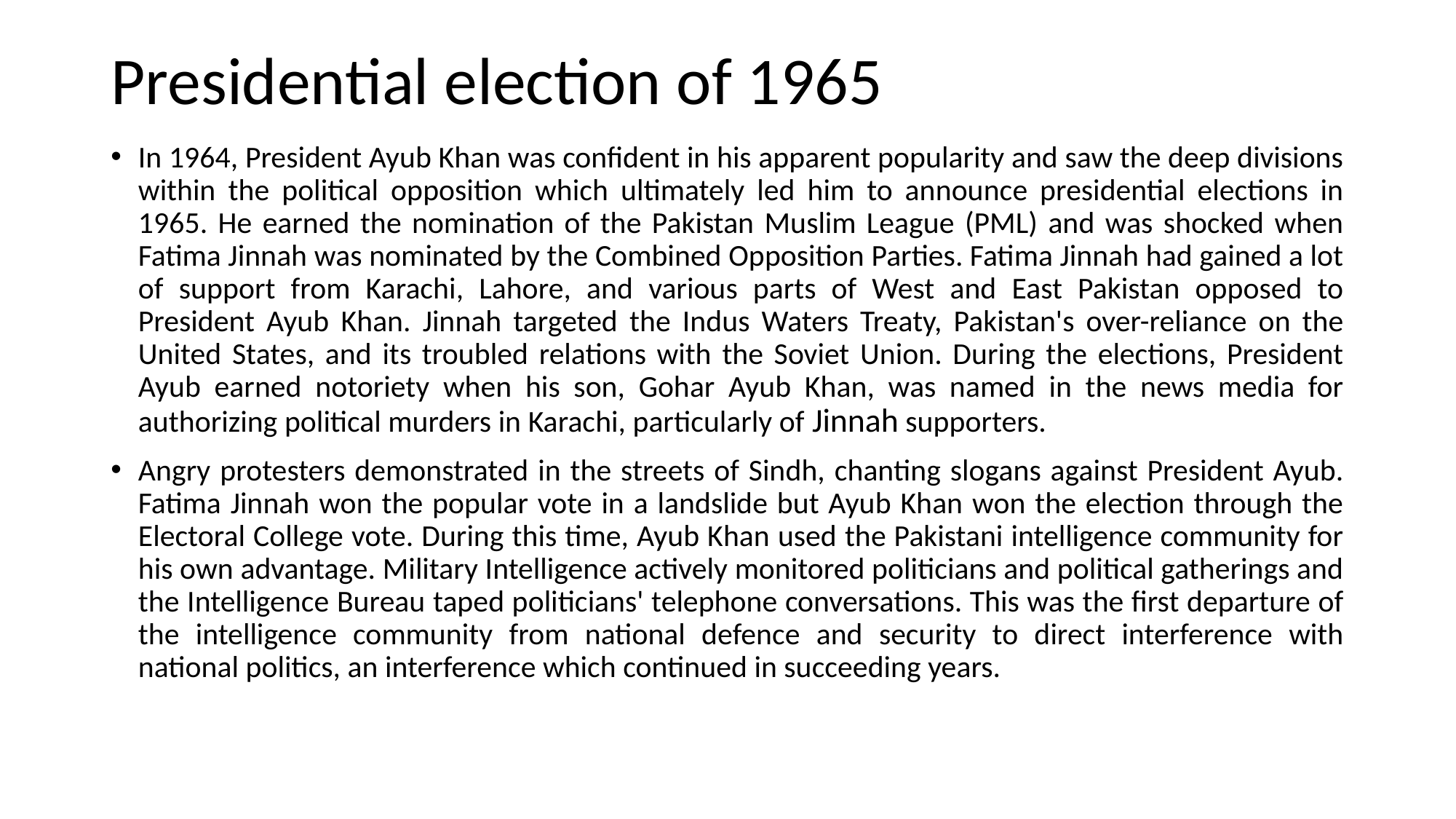

# Presidential election of 1965
In 1964, President Ayub Khan was confident in his apparent popularity and saw the deep divisions within the political opposition which ultimately led him to announce presidential elections in 1965. He earned the nomination of the Pakistan Muslim League (PML) and was shocked when Fatima Jinnah was nominated by the Combined Opposition Parties. Fatima Jinnah had gained a lot of support from Karachi, Lahore, and various parts of West and East Pakistan opposed to President Ayub Khan. Jinnah targeted the Indus Waters Treaty, Pakistan's over-reliance on the United States, and its troubled relations with the Soviet Union. During the elections, President Ayub earned notoriety when his son, Gohar Ayub Khan, was named in the news media for authorizing political murders in Karachi, particularly of Jinnah supporters.
Angry protesters demonstrated in the streets of Sindh, chanting slogans against President Ayub. Fatima Jinnah won the popular vote in a landslide but Ayub Khan won the election through the Electoral College vote. During this time, Ayub Khan used the Pakistani intelligence community for his own advantage. Military Intelligence actively monitored politicians and political gatherings and the Intelligence Bureau taped politicians' telephone conversations. This was the first departure of the intelligence community from national defence and security to direct interference with national politics, an interference which continued in succeeding years.